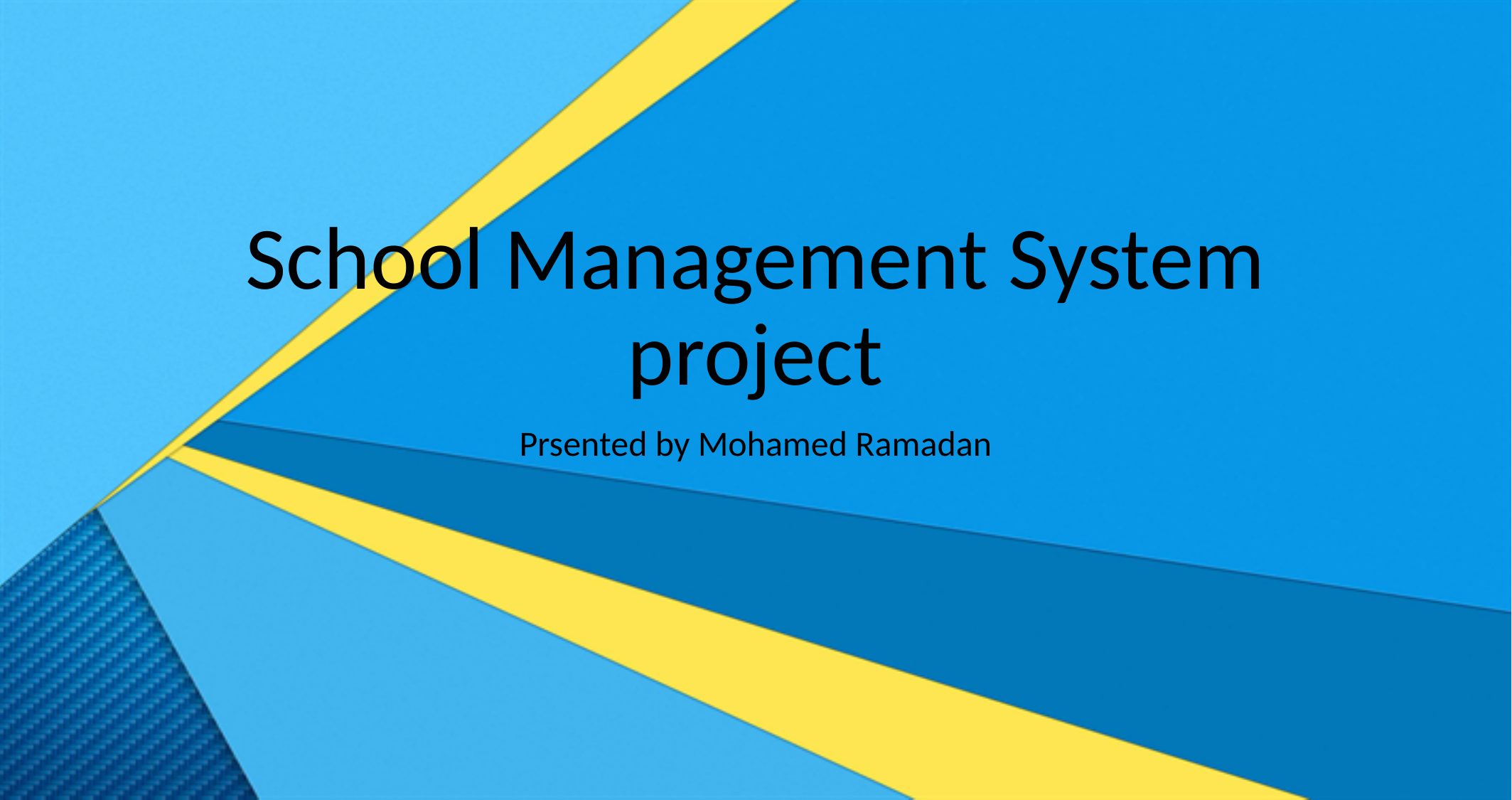

# School Management System project
Prsented by Mohamed Ramadan